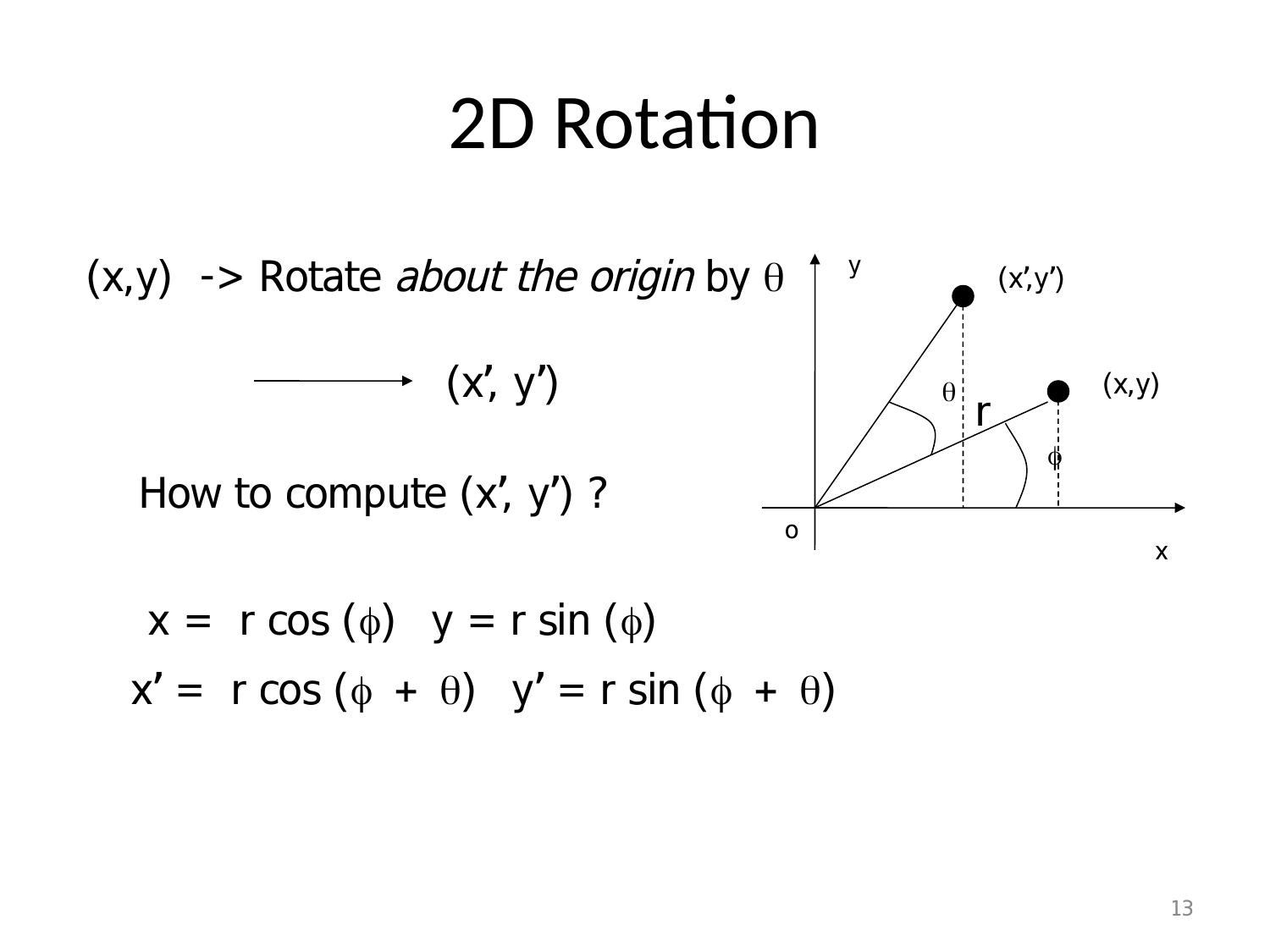

2D Rotation
(x,y)  -> Rotate about the origin by θ
y

(x,y)

(x’,y’)

θ

(x’, y’)

r

φ
How to compute (x’, y’) ?
o
x
x =  r cos (φ)    y = r sin (φ)
x’ =  r cos (φ + θ)    y’ = r sin (φ + θ)
13